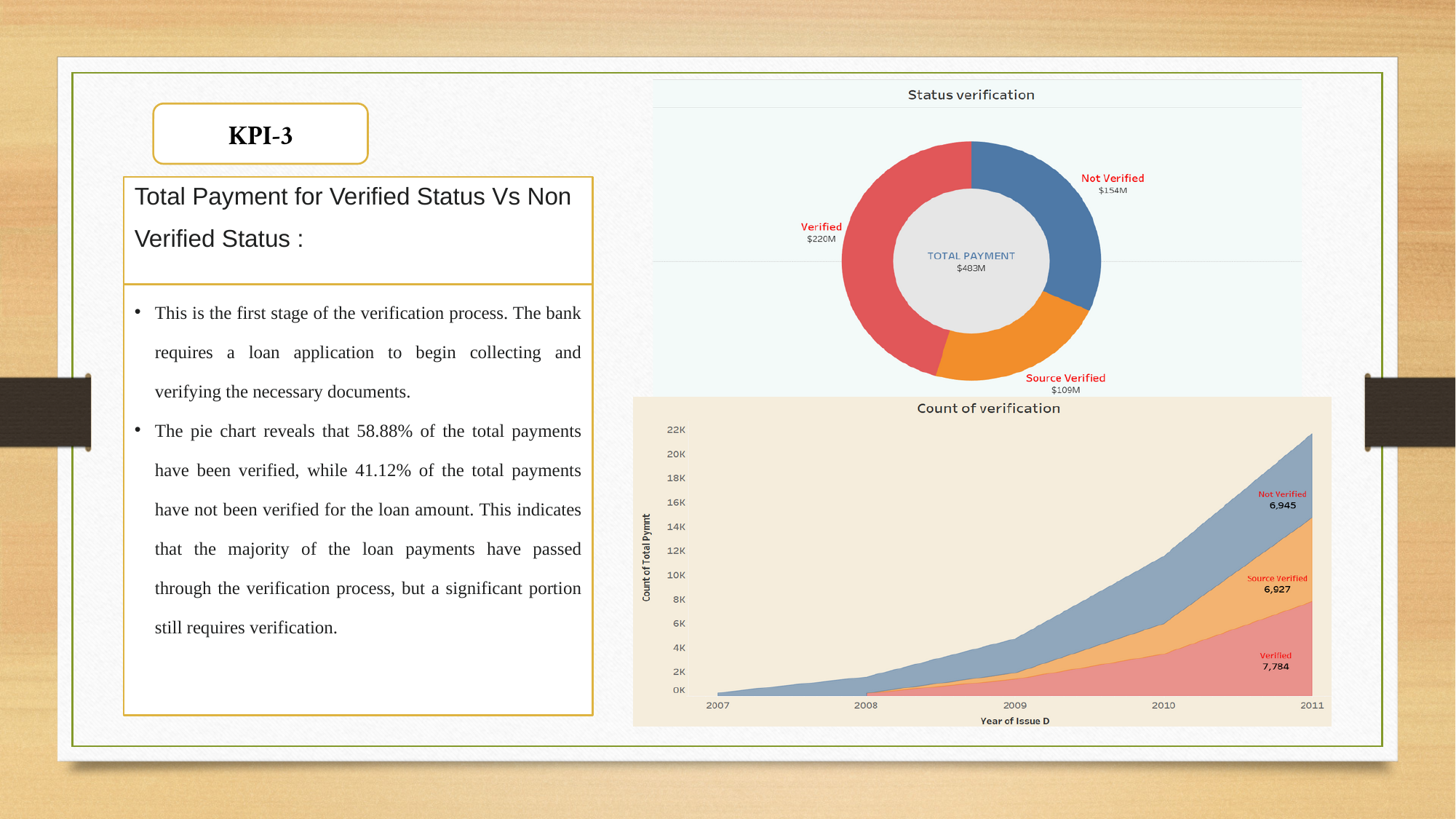

KPI-3
Total Payment for Verified Status Vs Non Verified Status :

This is the first stage of the verification process. The bank requires a loan application to begin collecting and verifying the necessary documents.
The pie chart reveals that 58.88% of the total payments have been verified, while 41.12% of the total payments have not been verified for the loan amount. This indicates that the majority of the loan payments have passed through the verification process, but a significant portion still requires verification.